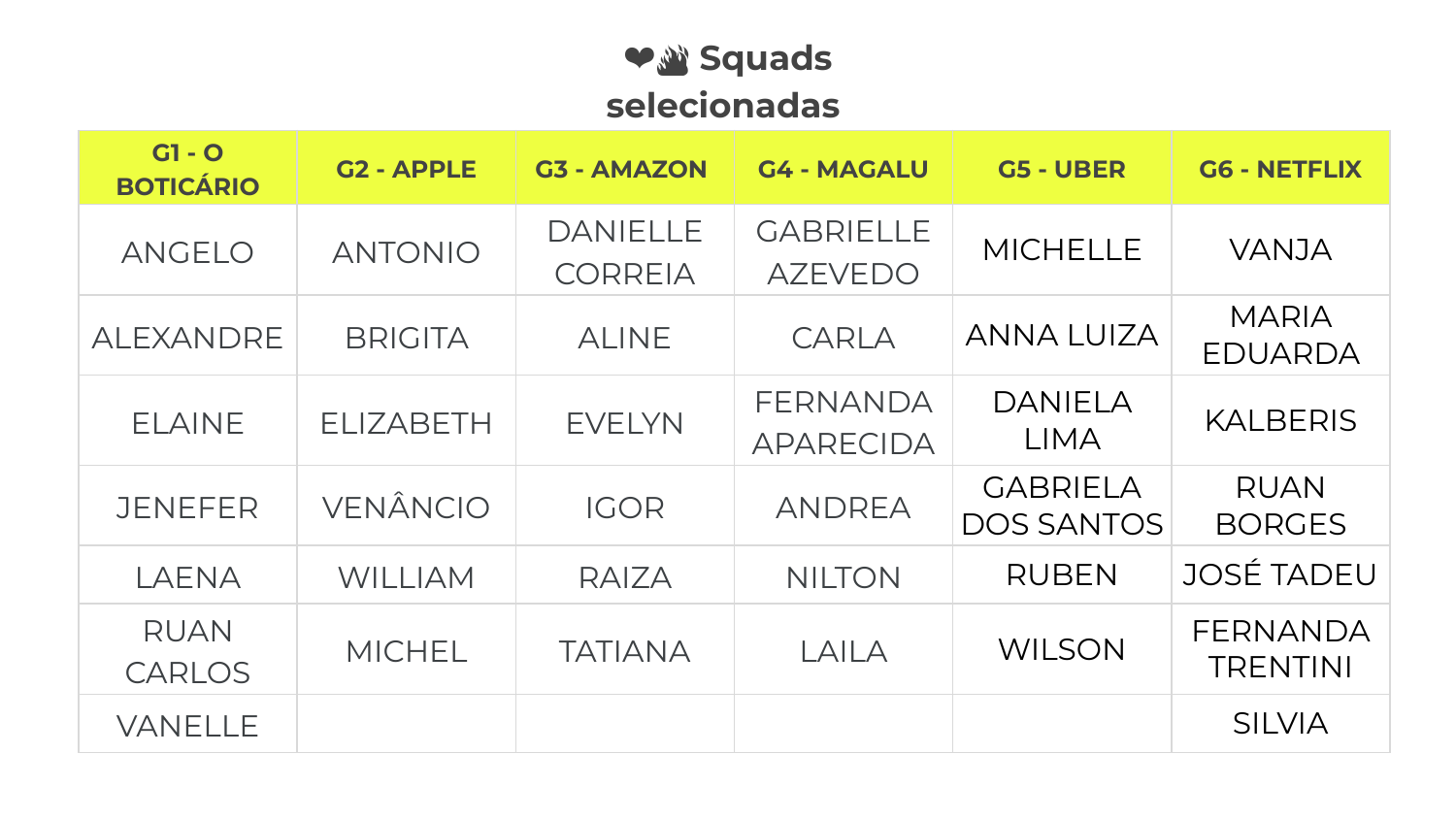

❤️‍🔥 Squads selecionadas
| G1 - O BOTICÁRIO | G2 - APPLE | G3 - AMAZON | G4 - MAGALU | G5 - UBER | G6 - NETFLIX |
| --- | --- | --- | --- | --- | --- |
| ANGELO | ANTONIO | DANIELLE CORREIA | GABRIELLE AZEVEDO | MICHELLE | VANJA |
| ALEXANDRE | BRIGITA | ALINE | CARLA | ANNA LUIZA | MARIA EDUARDA |
| ELAINE | ELIZABETH | EVELYN | FERNANDA APARECIDA | DANIELA LIMA | KALBERIS |
| JENEFER | VENÂNCIO | IGOR | ANDREA | GABRIELA DOS SANTOS | RUAN BORGES |
| LAENA | WILLIAM | RAIZA | NILTON | RUBEN | JOSÉ TADEU |
| RUAN CARLOS | MICHEL | TATIANA | LAILA | WILSON | FERNANDA TRENTINI |
| VANELLE |  |  |  |  | SILVIA |